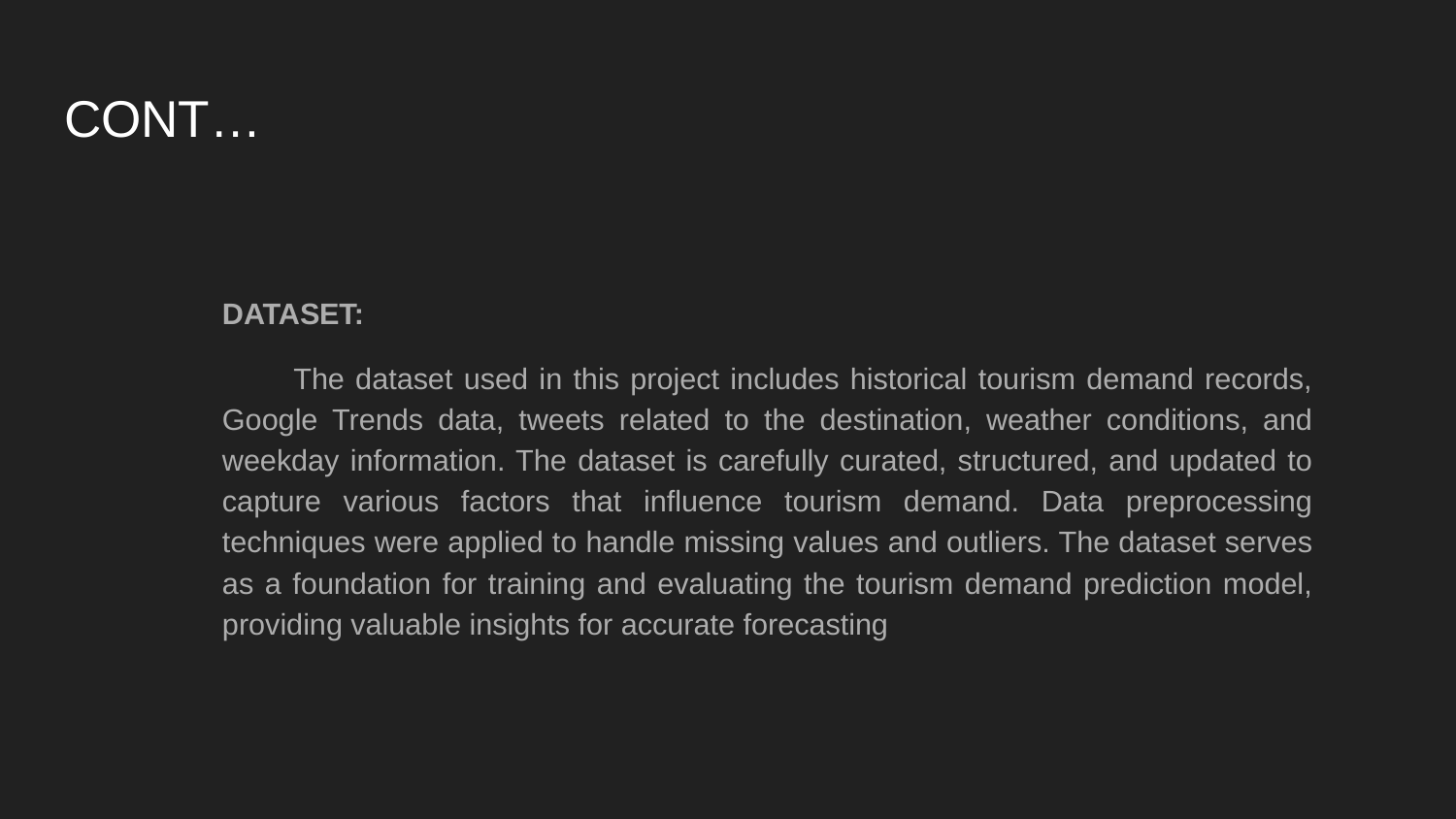

# CONT…
DATASET:
The dataset used in this project includes historical tourism demand records, Google Trends data, tweets related to the destination, weather conditions, and weekday information. The dataset is carefully curated, structured, and updated to capture various factors that influence tourism demand. Data preprocessing techniques were applied to handle missing values and outliers. The dataset serves as a foundation for training and evaluating the tourism demand prediction model, providing valuable insights for accurate forecasting